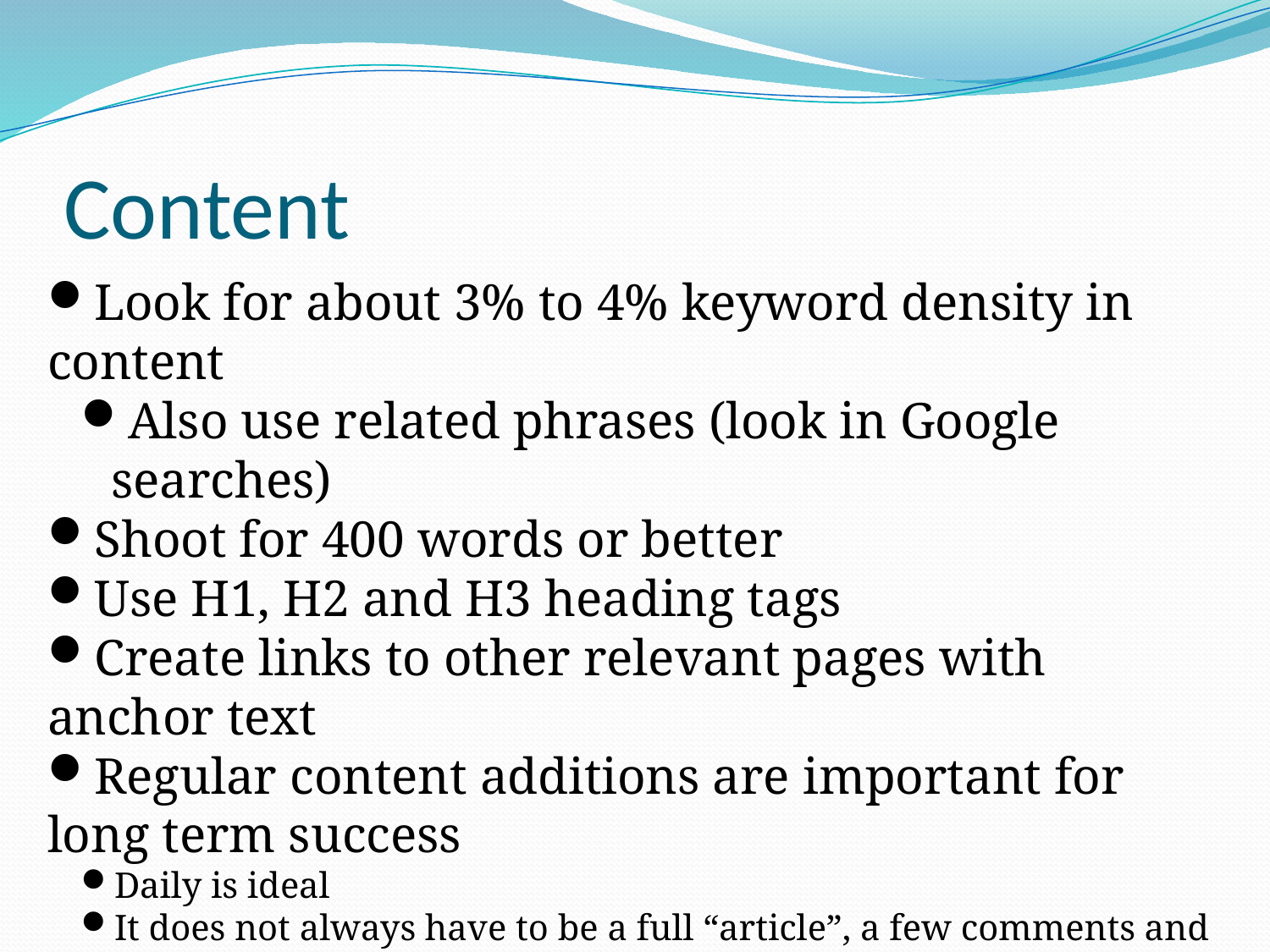

# Content
Look for about 3% to 4% keyword density in content
Also use related phrases (look in Google searches)
Shoot for 400 words or better
Use H1, H2 and H3 heading tags
Create links to other relevant pages with anchor text
Regular content additions are important for long term success
Daily is ideal
It does not always have to be a full “article”, a few comments and refer to another article elsewhere
You can do a batch and stage the posting, same time every day
No separate blogs, integrate on your main site